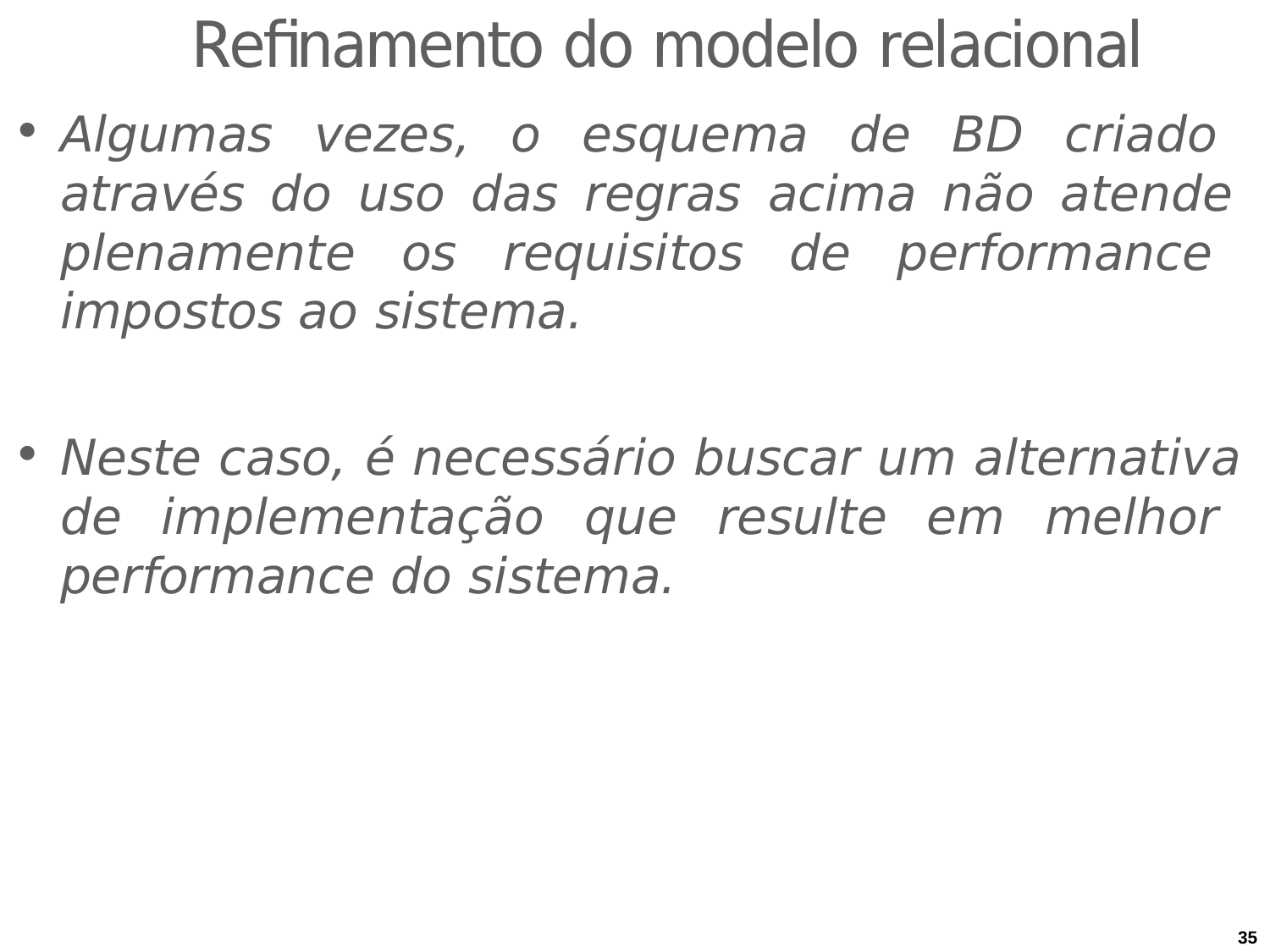

# Refinamento do modelo relacional
Algumas vezes, o esquema de BD criado  através do uso das regras acima não atende  plenamente os requisitos de performance  impostos ao sistema.

Neste caso, é necessário buscar um alternativa  de implementação que resulte em melhor  performance do sistema.
35